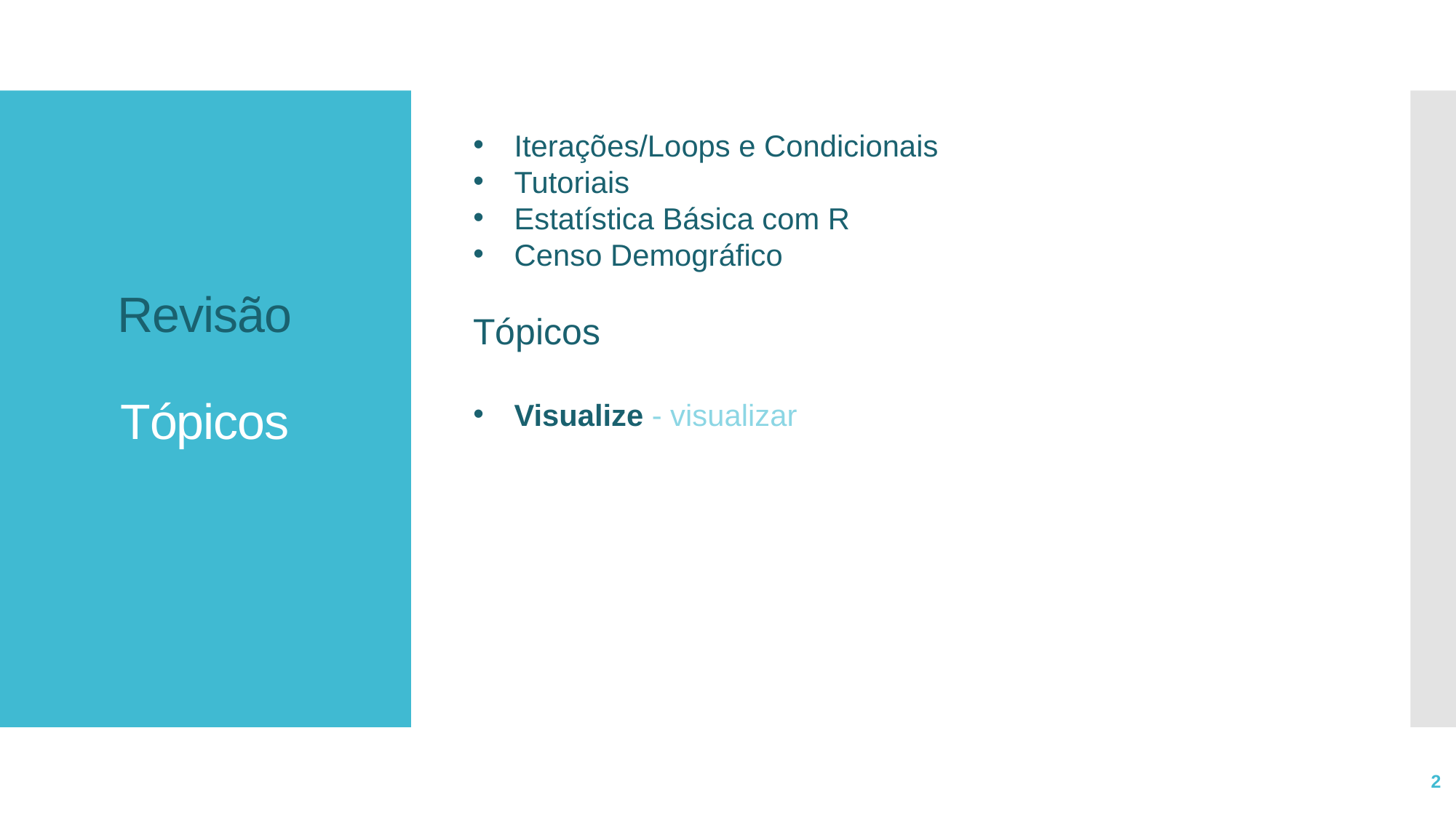

Iterações/Loops e Condicionais
Tutoriais
Estatística Básica com R
Censo Demográfico

Tópicos

Visualize - visualizar
Revisão

Tópicos
2